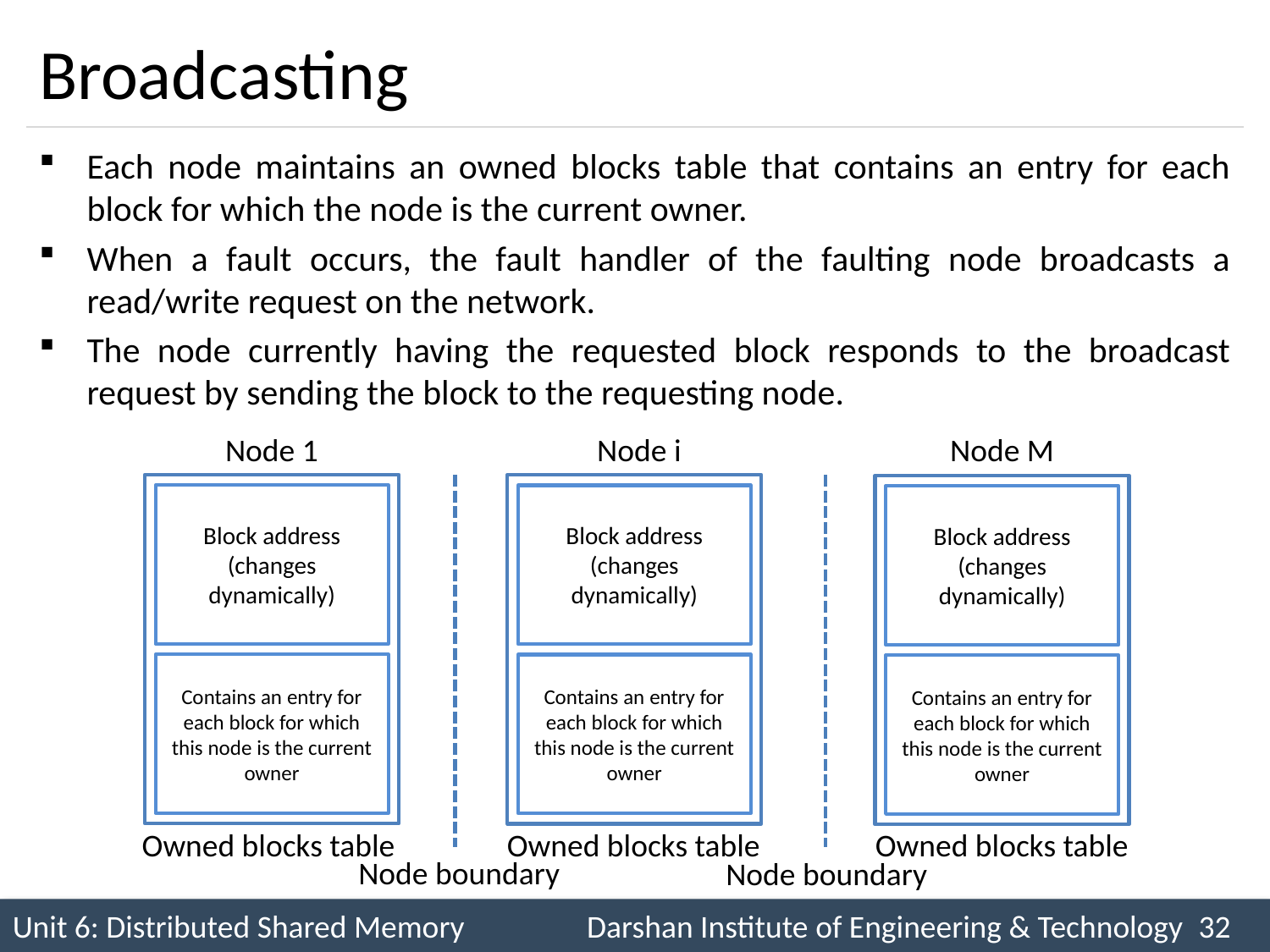

# Broadcasting
Each node maintains an owned blocks table that contains an entry for each block for which the node is the current owner.
When a fault occurs, the fault handler of the faulting node broadcasts a read/write request on the network.
The node currently having the requested block responds to the broadcast request by sending the block to the requesting node.
Node 1
Node i
Node M

Block address
(changes dynamically)
Block address
(changes dynamically)
Block address
(changes dynamically)
Contains an entry for
each block for which
this node is the current
owner
Contains an entry for
each block for which
this node is the current
owner
Contains an entry for
each block for which
this node is the current
owner
Owned blocks table
Owned blocks table
Owned blocks table
Node boundary
Node boundary